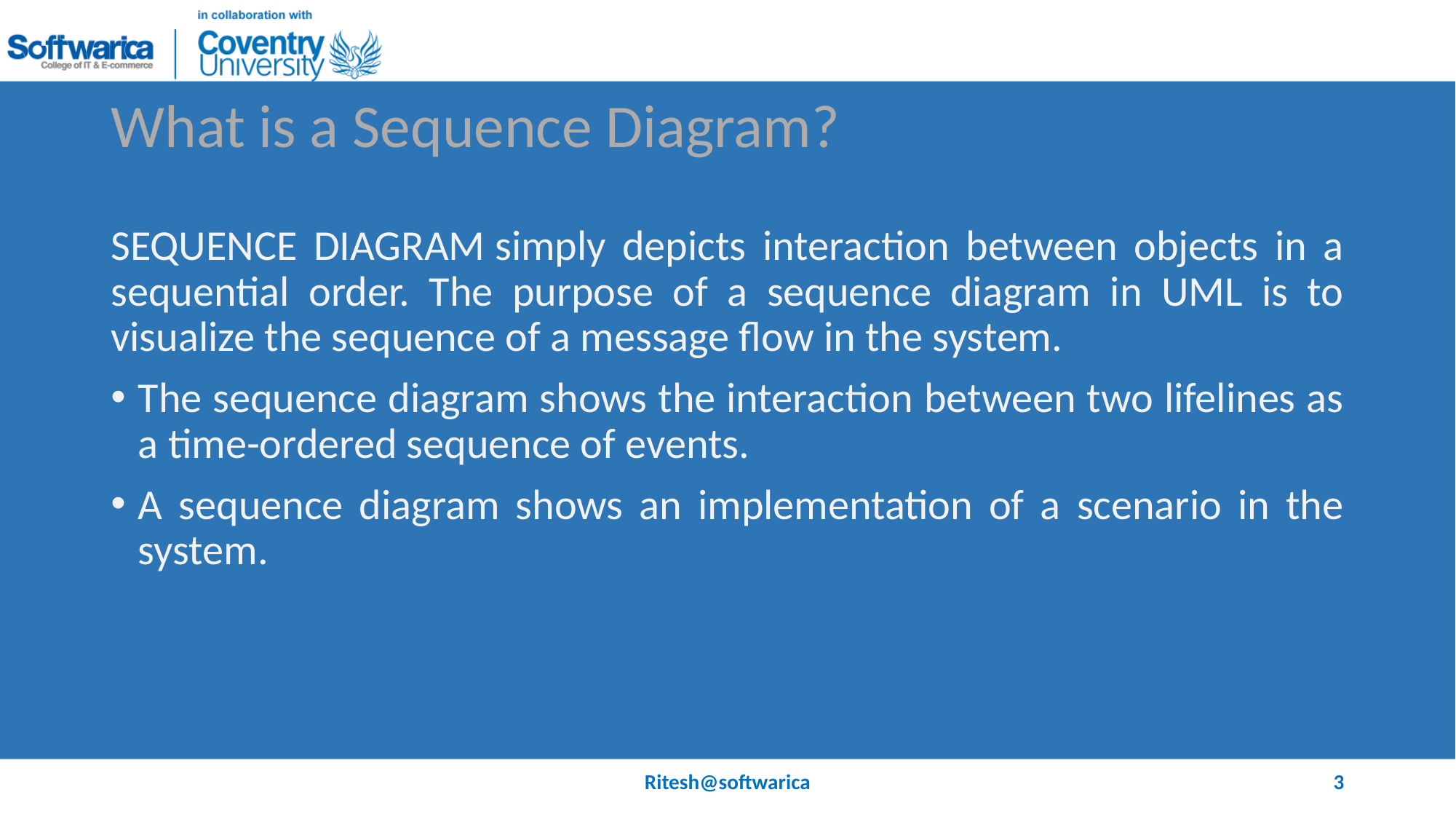

# What is a Sequence Diagram?
SEQUENCE DIAGRAM simply depicts interaction between objects in a sequential order. The purpose of a sequence diagram in UML is to visualize the sequence of a message flow in the system.
The sequence diagram shows the interaction between two lifelines as a time-ordered sequence of events.
A sequence diagram shows an implementation of a scenario in the system.

Ritesh@softwarica
3